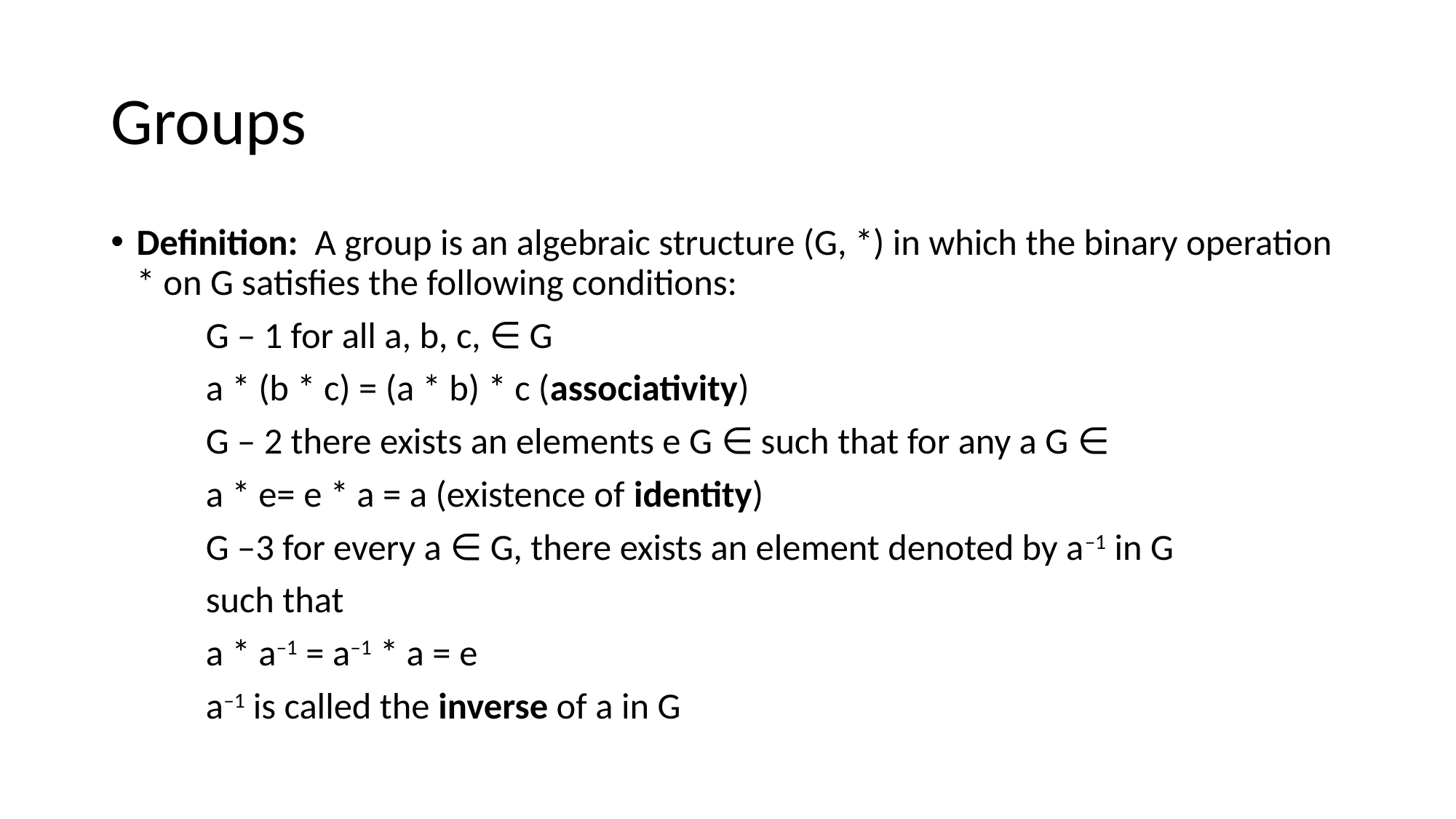

# Groups
Definition:  A group is an algebraic structure (G, *) in which the binary operation * on G satisfies the following conditions:
	G – 1 for all a, b, c, ∈ G
		a * (b * c) = (a * b) * c (associativity)
	G – 2 there exists an elements e G ∈ such that for any a G ∈
		a * e= e * a = a (existence of identity)
	G –3 for every a ∈ G, there exists an element denoted by a–1 in G
	such that
		a * a–1 = a–1 * a = e
		a–1 is called the inverse of a in G